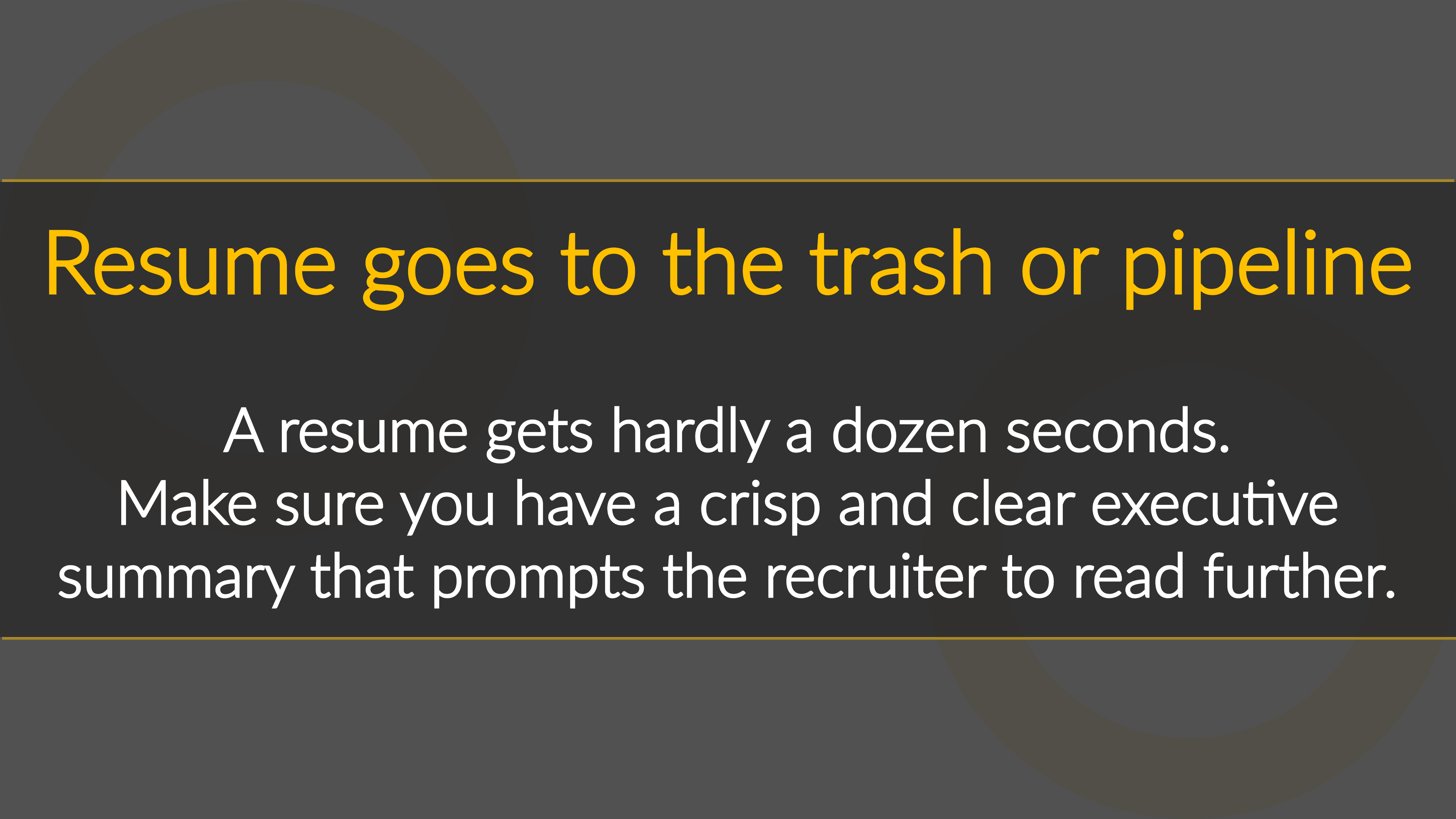

Resume goes to the trash or pipeline

A resume gets hardly a dozen seconds.
Make sure you have a crisp and clear executive summary that prompts the recruiter to read further.